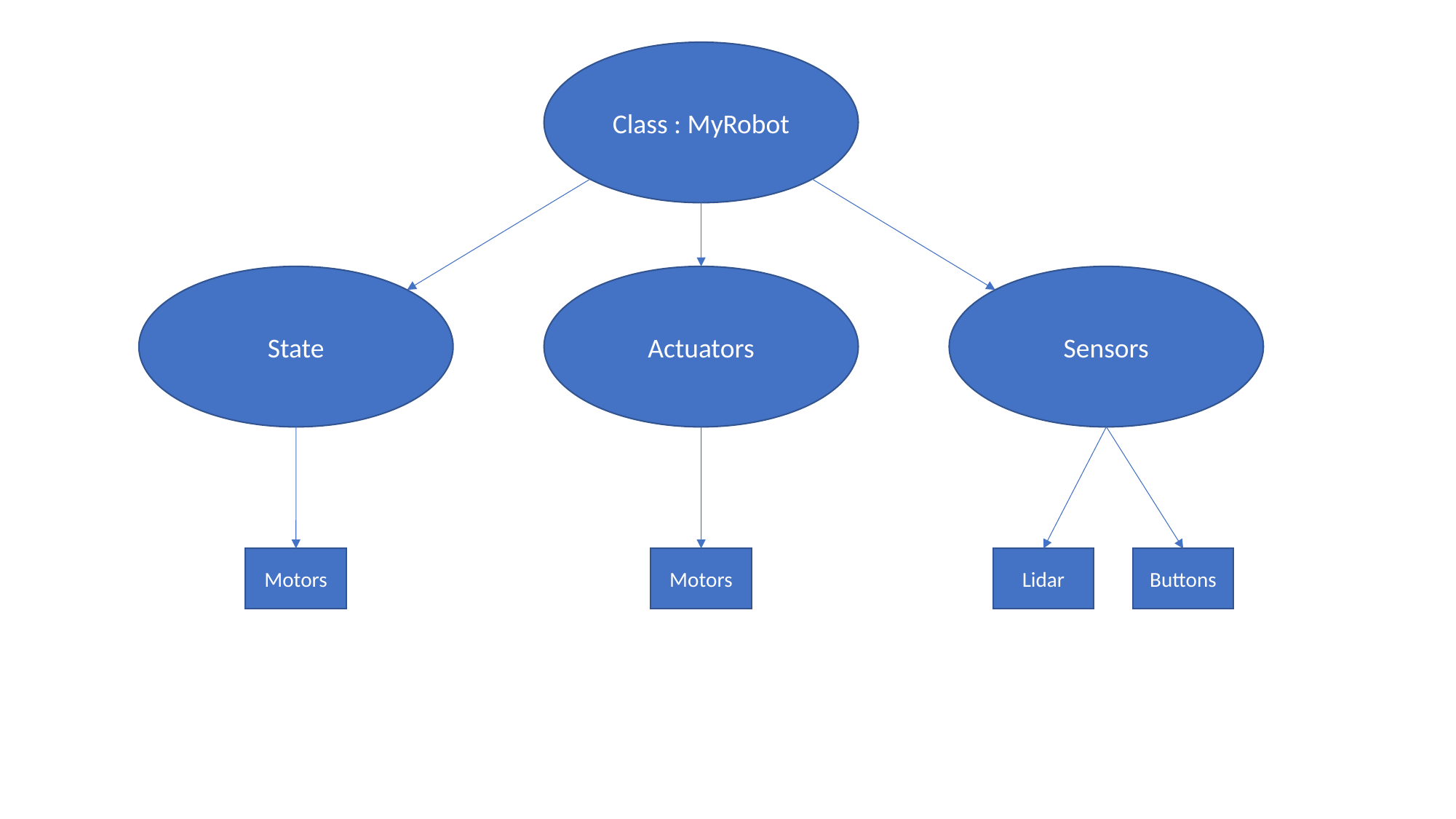

Class : MyRobot
State
Actuators
Sensors
Motors
Motors
Lidar
Buttons